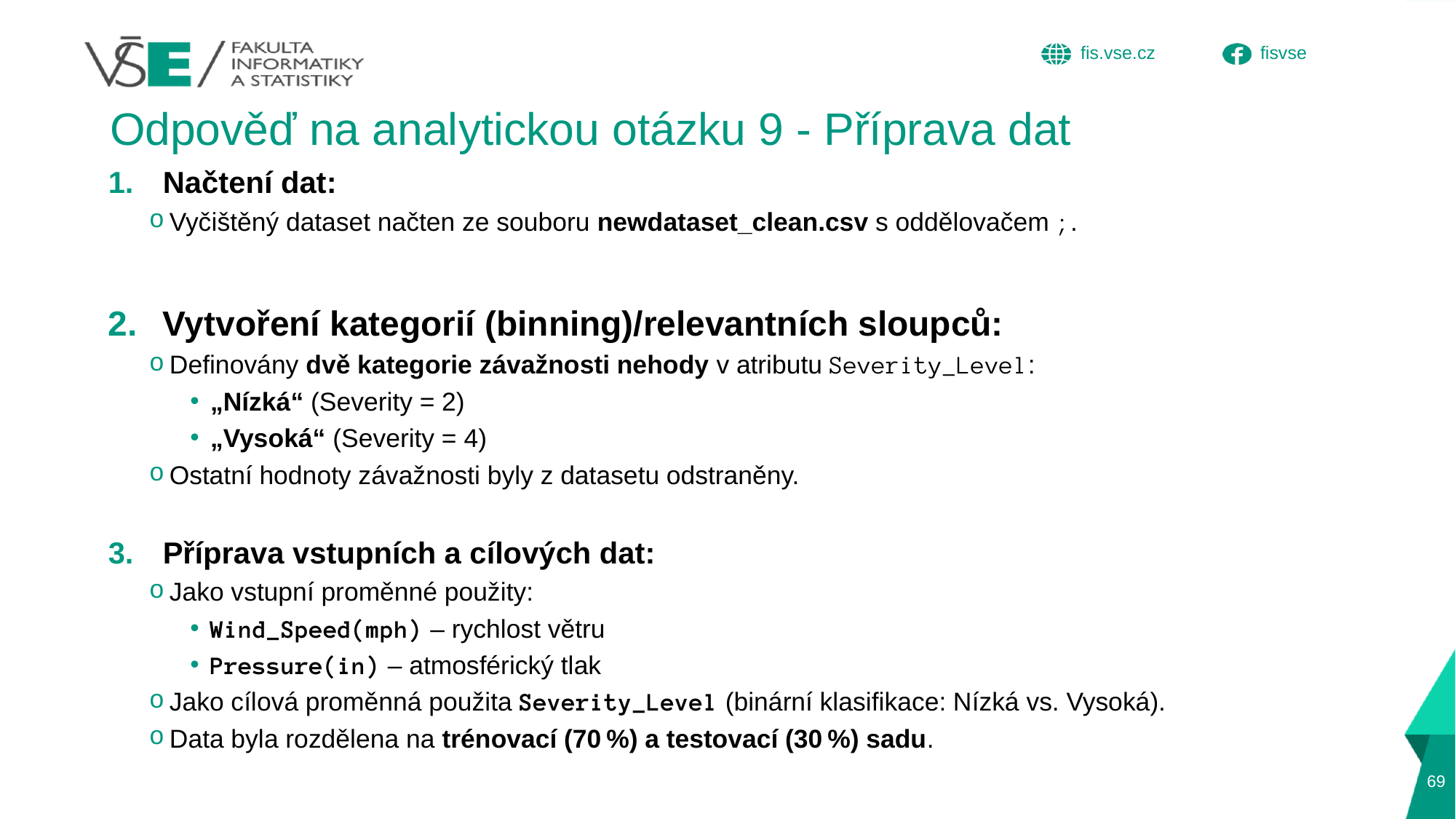

# Odpověď na analytickou otázku 9 - Příprava dat
Načtení dat:
Vyčištěný dataset načten ze souboru newdataset_clean.csv s oddělovačem ;.

Vytvoření kategorií (binning)/relevantních sloupců:
Definovány dvě kategorie závažnosti nehody v atributu Severity_Level:
„Nízká“ (Severity = 2)
„Vysoká“ (Severity = 4)
Ostatní hodnoty závažnosti byly z datasetu odstraněny.
Příprava vstupních a cílových dat:
Jako vstupní proměnné použity:
Wind_Speed(mph) – rychlost větru
Pressure(in) – atmosférický tlak
Jako cílová proměnná použita Severity_Level (binární klasifikace: Nízká vs. Vysoká).
Data byla rozdělena na trénovací (70 %) a testovací (30 %) sadu.